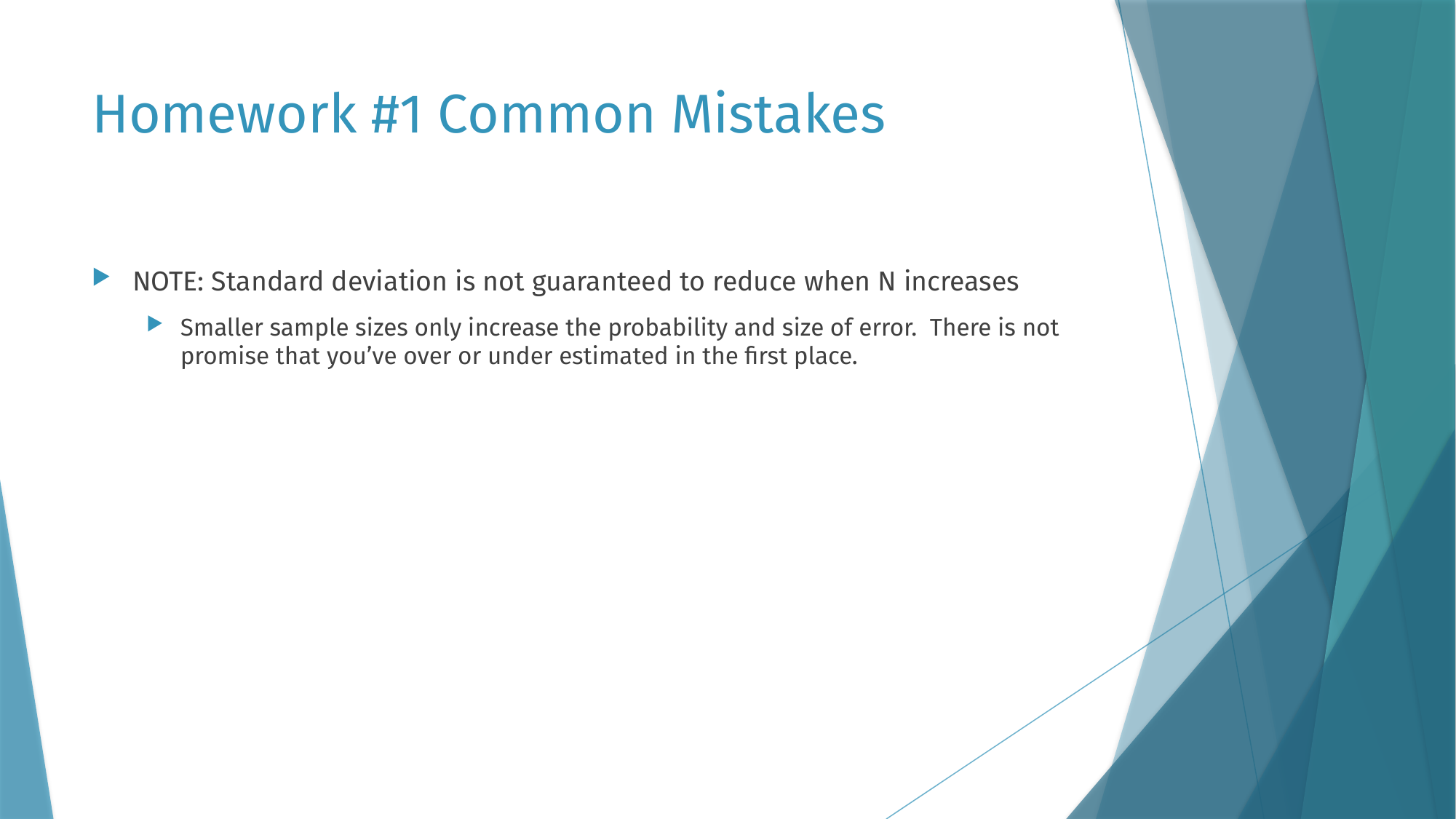

# Homework #1 Common Mistakes
NOTE: Standard deviation is not guaranteed to reduce when N increases
Smaller sample sizes only increase the probability and size of error.  There is not promise that you’ve over or under estimated in the first place.